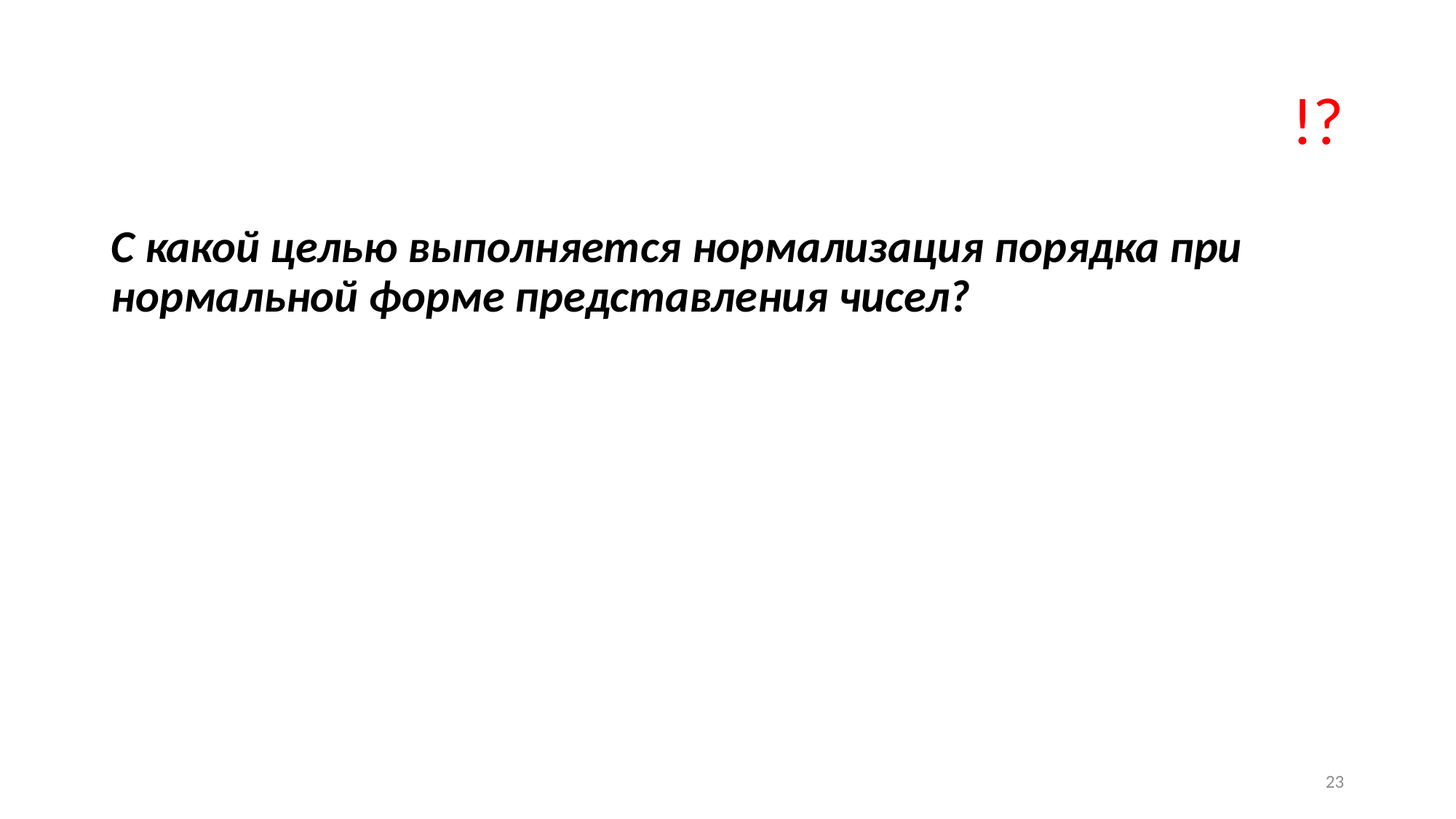

# !?
С какой целью выполняется нормализация порядка при нормальной форме представления чисел?
23